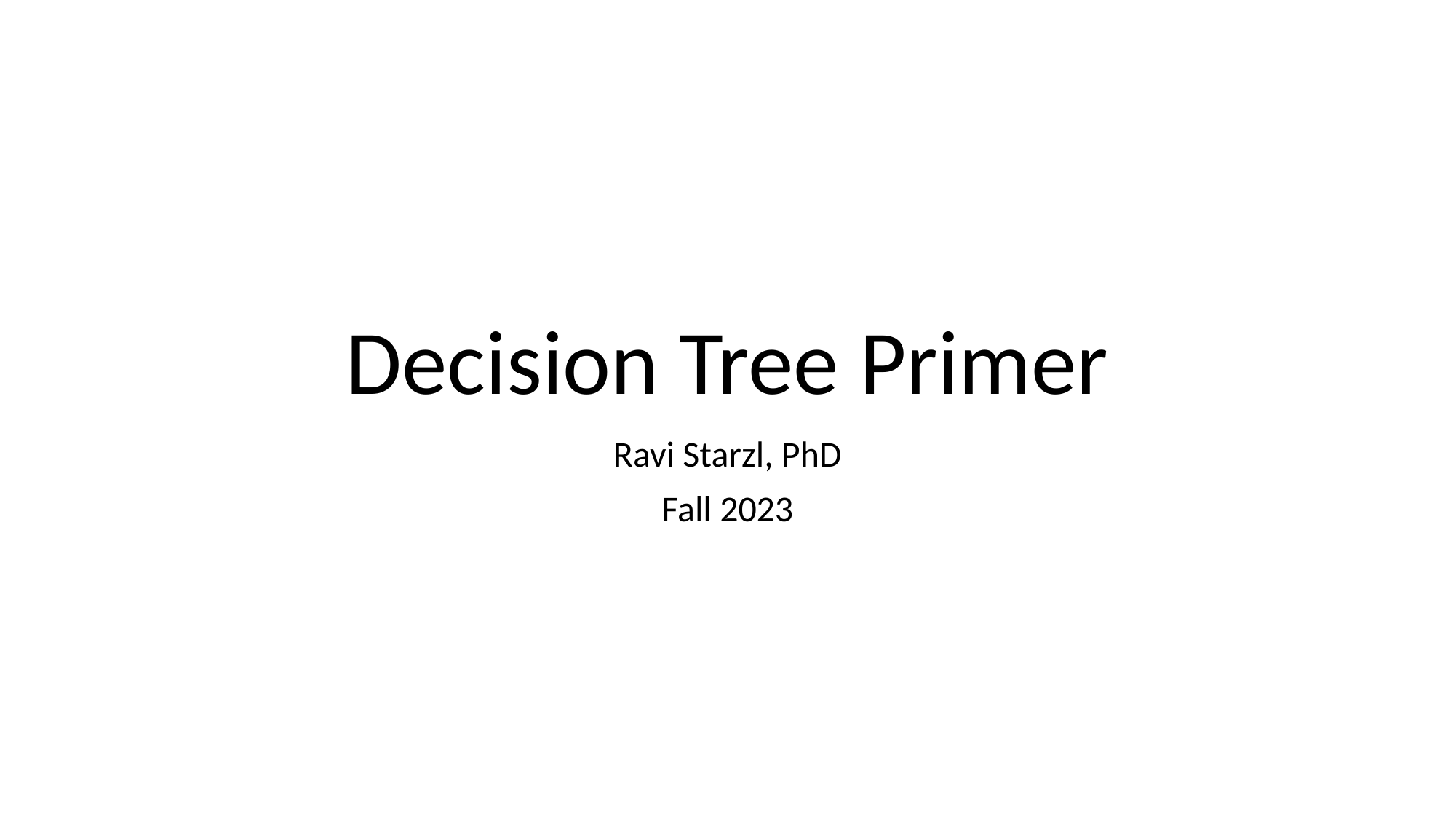

# Decision Tree Primer
Ravi Starzl, PhD
Fall 2023